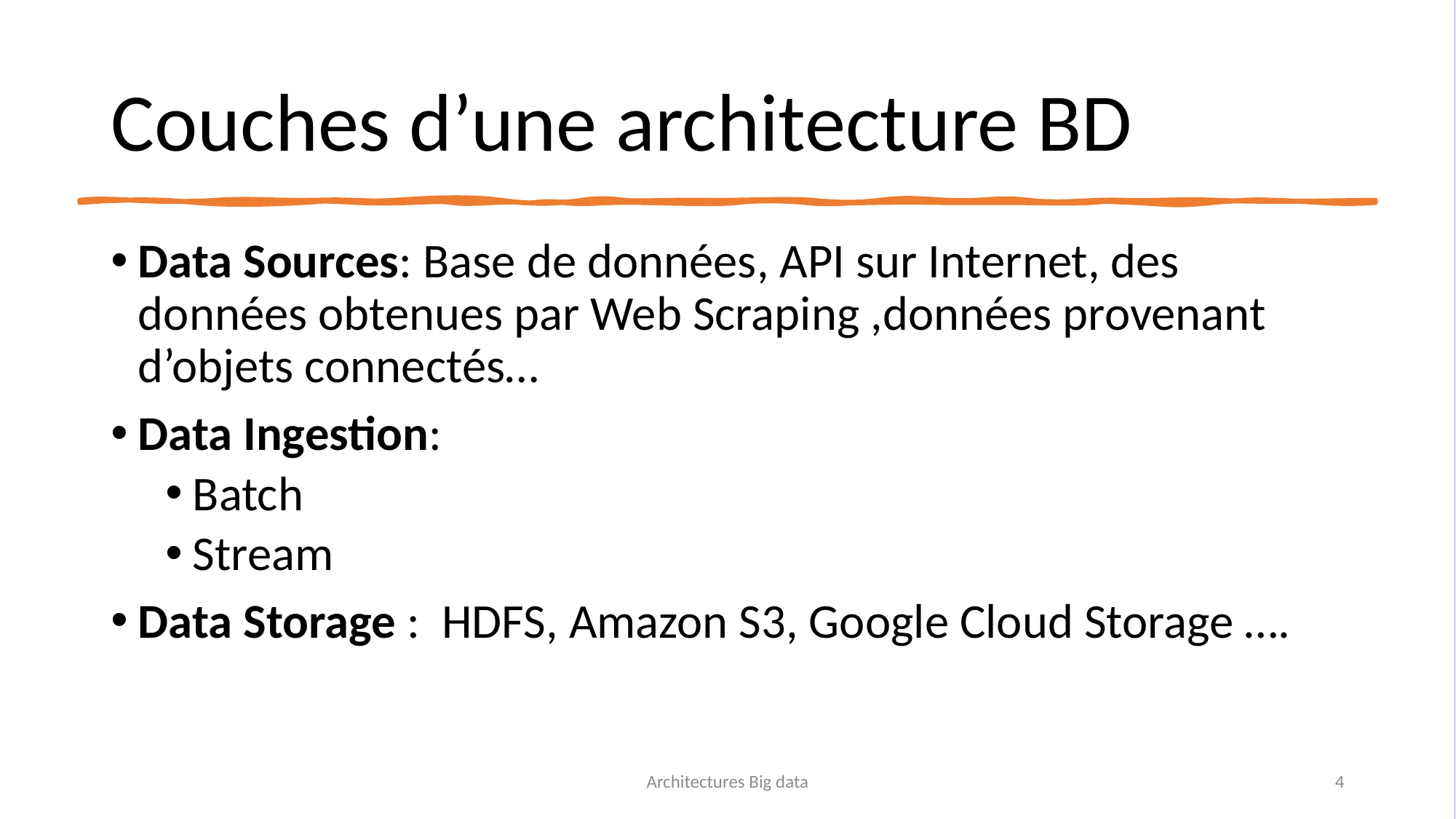

# Couches d’une architecture BD

Data Sources: Base de données, API sur Internet, des données obtenues par Web Scraping ,données provenant d’objets connectés…
Data Ingestion:
Batch
Stream
Data Storage :  HDFS, Amazon S3, Google Cloud Storage ….

Architectures Big data
4